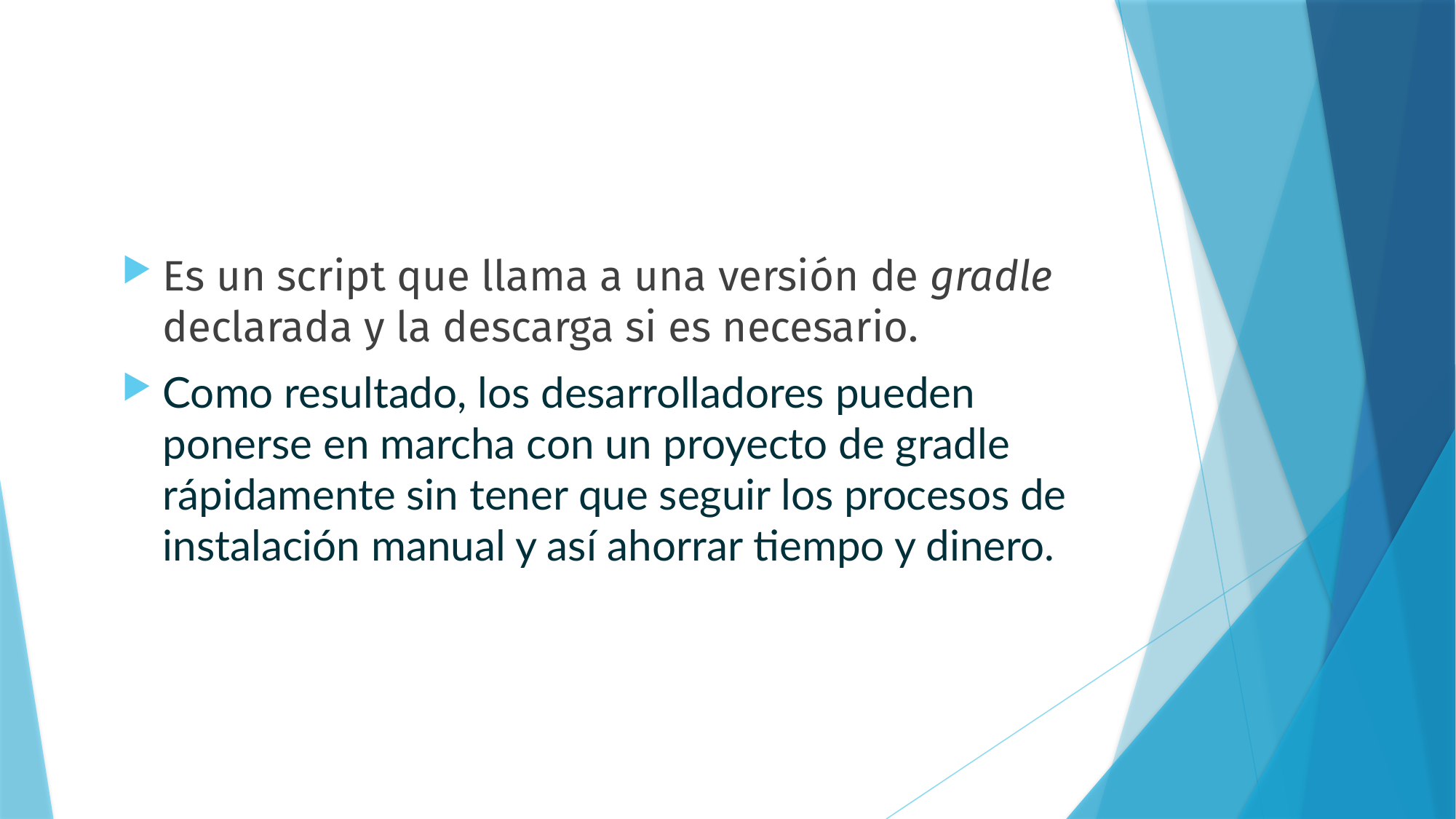

Es un script que llama a una versión de gradle declarada y la descarga si es necesario.
Como resultado, los desarrolladores pueden ponerse en marcha con un proyecto de gradle rápidamente sin tener que seguir los procesos de instalación manual y así ahorrar tiempo y dinero.